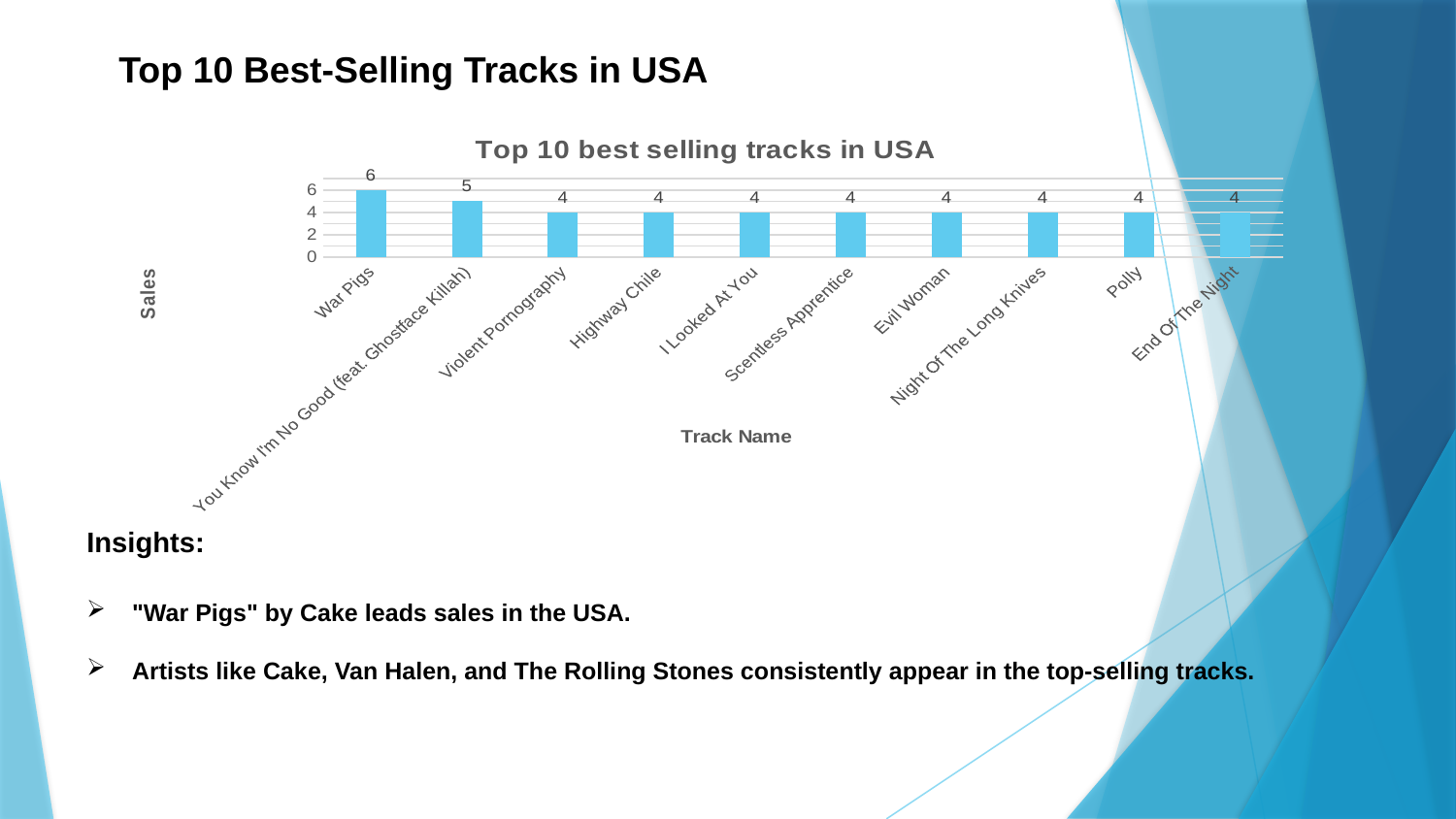

Top 10 Best-Selling Tracks in USA

### Chart: Top 10 best selling tracks in USA

| Category | Total_sales |
|---|---|
| War Pigs | 6.0 |
| You Know I'm No Good (feat. Ghostface Killah) | 5.0 |
| Violent Pornography | 4.0 |
| Highway Chile | 4.0 |
| I Looked At You | 4.0 |
| Scentless Apprentice | 4.0 |
| Evil Woman | 4.0 |
| Night Of The Long Knives | 4.0 |
| Polly | 4.0 |
| End Of The Night | 4.0 |
Insights:

"War Pigs" by Cake leads sales in the USA.

Artists like Cake, Van Halen, and The Rolling Stones consistently appear in the top-selling tracks.